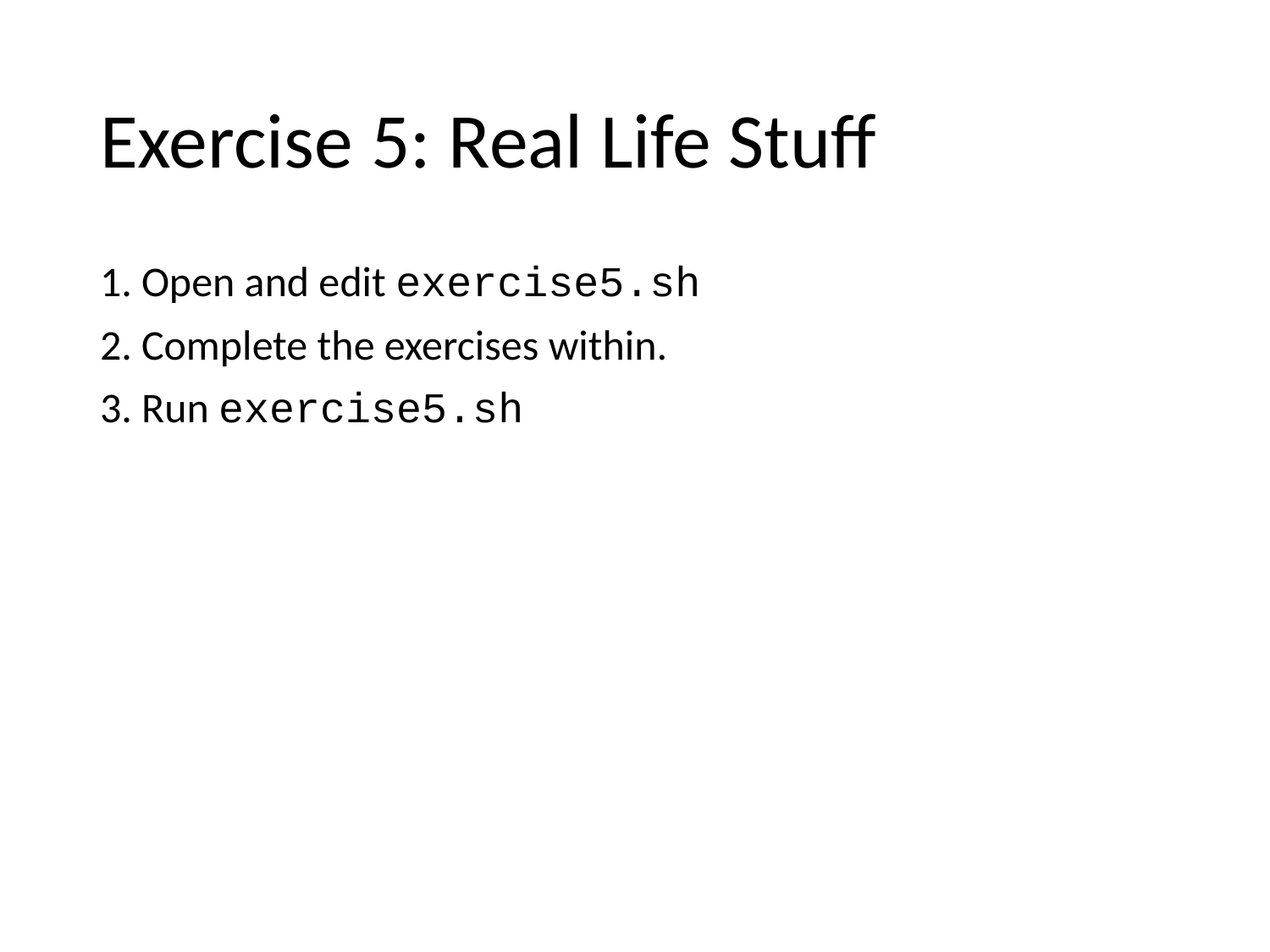

# Exercise 5: Real Life Stuff
1. Open and edit exercise5.sh
2. Complete the exercises within.
3. Run exercise5.sh